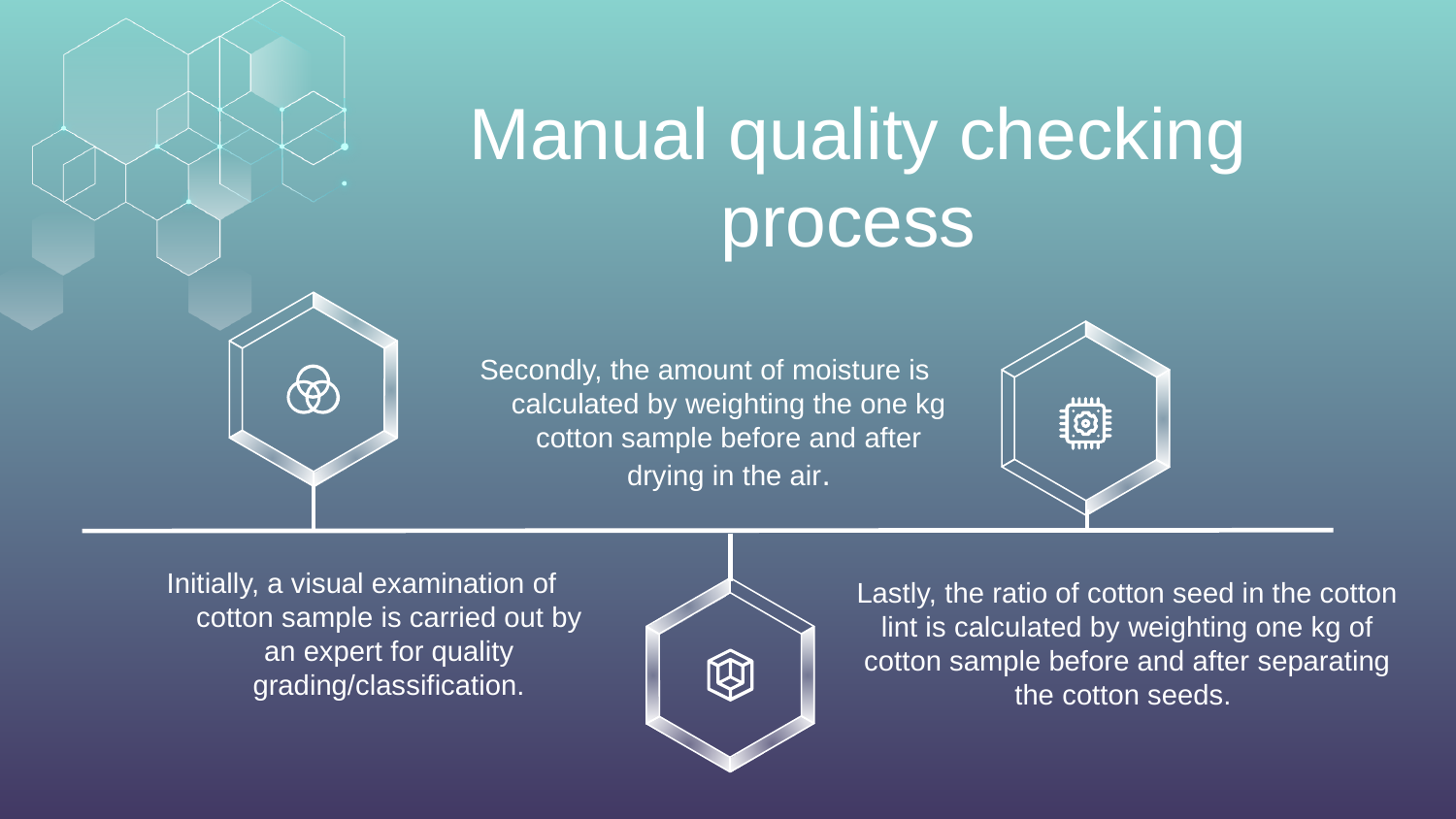

# Manual quality checking process

 Secondly, the amount of moisture is calculated by weighting the one kg cotton sample before and after drying in the air.
Initially, a visual examination of cotton sample is carried out by an expert for quality grading/classification.
Lastly, the ratio of cotton seed in the cotton lint is calculated by weighting one kg of cotton sample before and after separating the cotton seeds.